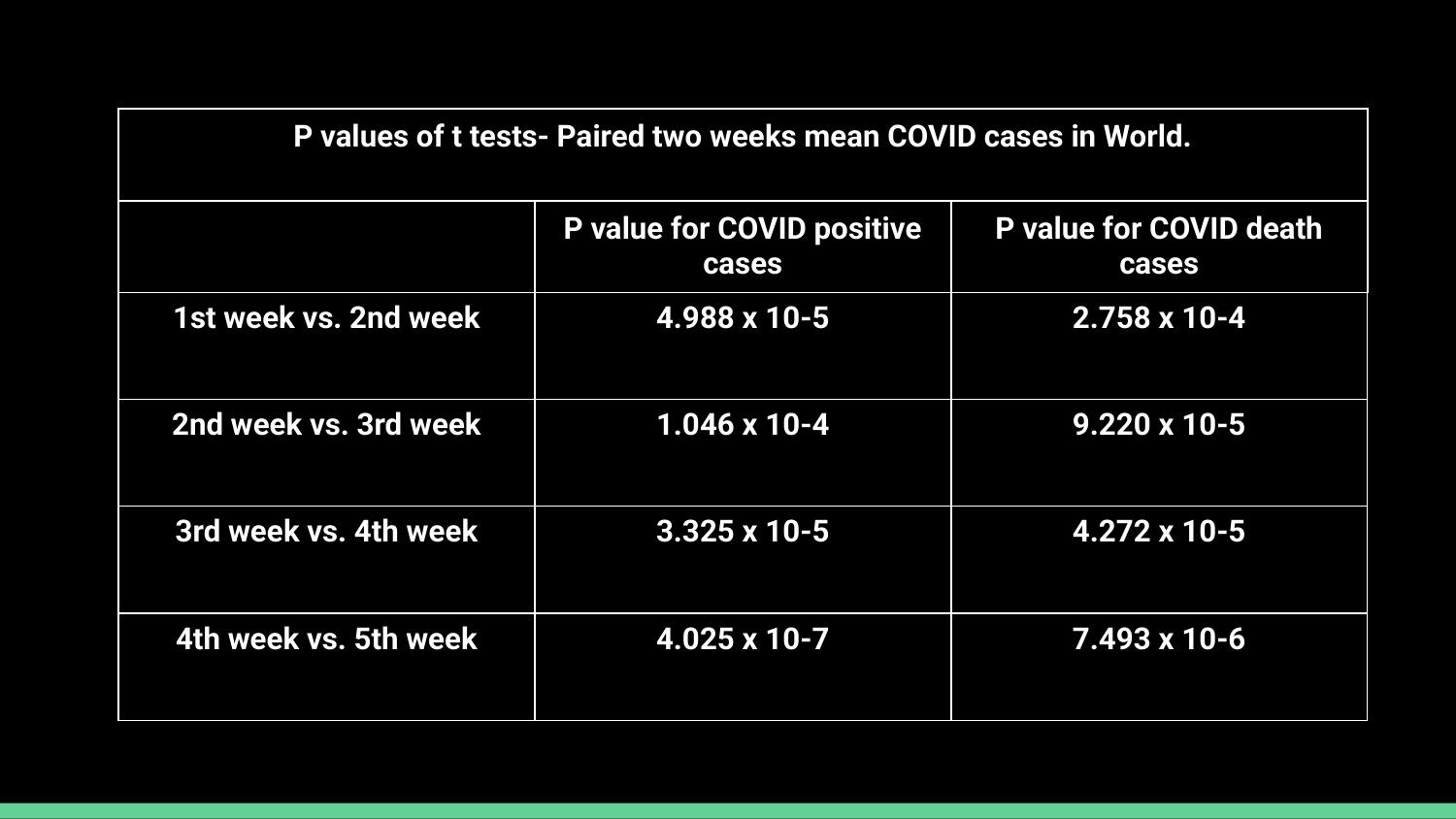

| P values of t tests- Paired two weeks mean COVID cases in World. |  |  |
| --- | --- | --- |
|  | P value for COVID positive cases | P value for COVID death cases |
| 1st week vs. 2nd week | 4.988 x 10-5 | 2.758 x 10-4 |
| 2nd week vs. 3rd week | 1.046 x 10-4 | 9.220 x 10-5 |
| 3rd week vs. 4th week | 3.325 x 10-5 | 4.272 x 10-5 |
| 4th week vs. 5th week | 4.025 x 10-7 | 7.493 x 10-6 |